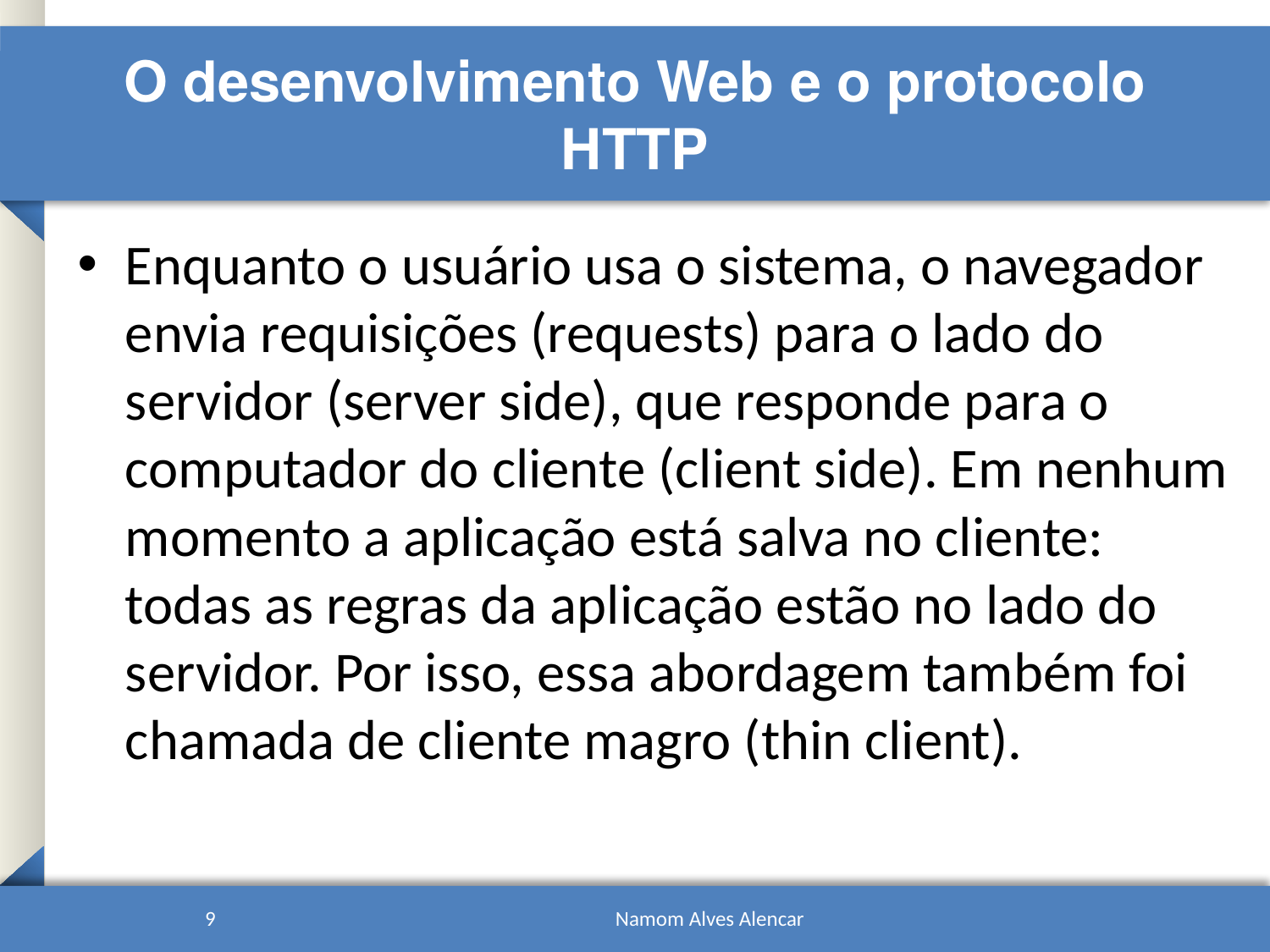

# O desenvolvimento Web e o protocolo HTTP
Enquanto o usuário usa o sistema, o navegador envia requisições (requests) para o lado do servidor (server side), que responde para o computador do cliente (client side). Em nenhum momento a aplicação está salva no cliente: todas as regras da aplicação estão no lado do servidor. Por isso, essa abordagem também foi chamada de cliente magro (thin client).
9
Namom Alves Alencar